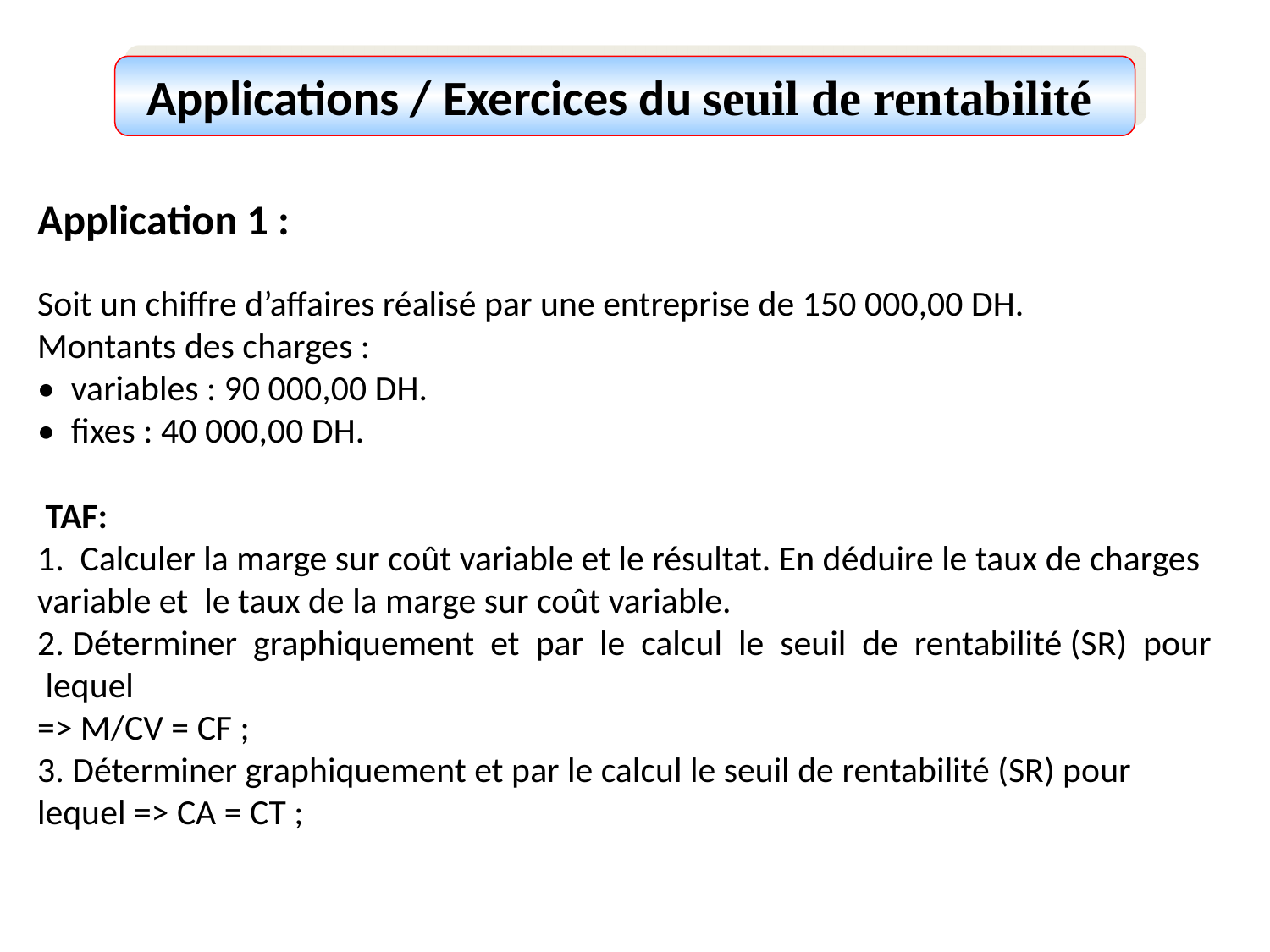

Applications / Exercices du seuil de rentabilité
Application 1 :

Soit un chiffre d’affaires réalisé par une entreprise de 150 000,00 DH.
Montants des charges :
•  variables : 90 000,00 DH.
•  fixes : 40 000,00 DH.

 TAF:
1.  Calculer la marge sur coût variable et le résultat. En déduire le taux de charges variable et  le taux de la marge sur coût variable.
2. Déterminer  graphiquement  et  par  le  calcul  le  seuil  de  rentabilité (SR)  pour  lequel
=> M/CV = CF ;
3. Déterminer graphiquement et par le calcul le seuil de rentabilité (SR) pour lequel => CA = CT ;